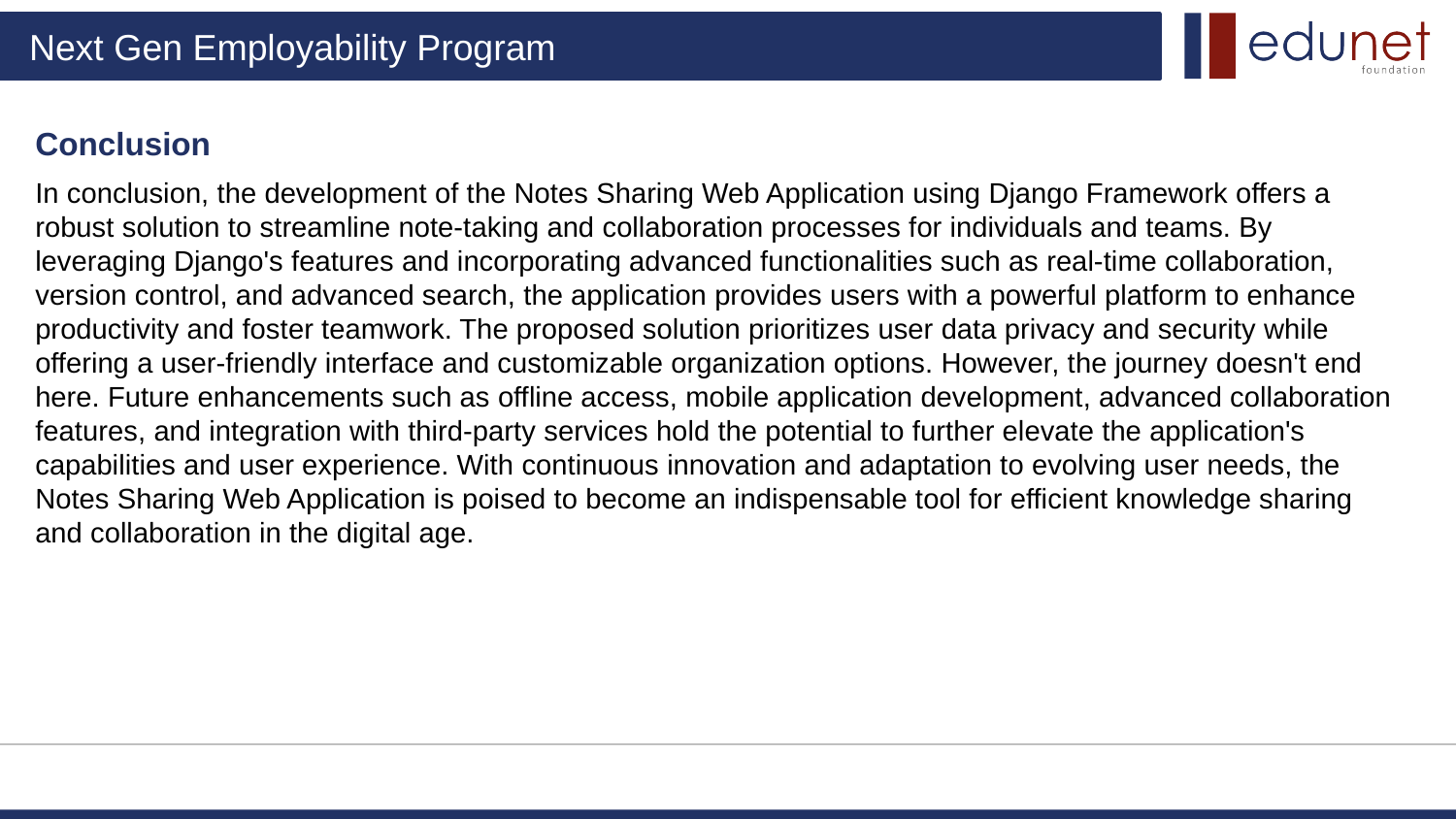

Conclusion

In conclusion, the development of the Notes Sharing Web Application using Django Framework offers a robust solution to streamline note-taking and collaboration processes for individuals and teams. By leveraging Django's features and incorporating advanced functionalities such as real-time collaboration, version control, and advanced search, the application provides users with a powerful platform to enhance productivity and foster teamwork. The proposed solution prioritizes user data privacy and security while offering a user-friendly interface and customizable organization options. However, the journey doesn't end here. Future enhancements such as offline access, mobile application development, advanced collaboration features, and integration with third-party services hold the potential to further elevate the application's capabilities and user experience. With continuous innovation and adaptation to evolving user needs, the Notes Sharing Web Application is poised to become an indispensable tool for efficient knowledge sharing and collaboration in the digital age.